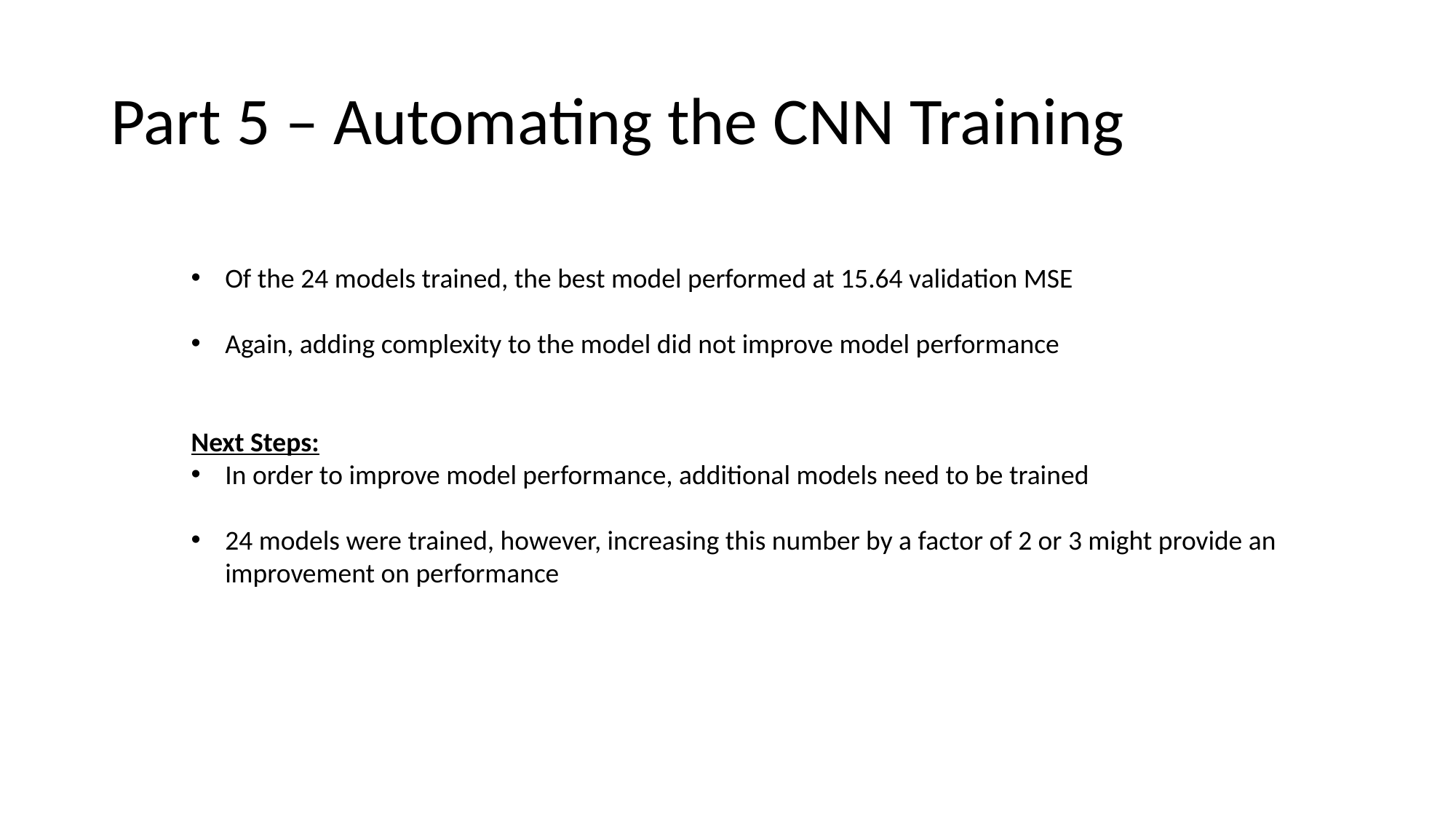

# Part 5 – Automating the CNN Training
Of the 24 models trained, the best model performed at 15.64 validation MSE

Again, adding complexity to the model did not improve model performance

Next Steps:
In order to improve model performance, additional models need to be trained

24 models were trained, however, increasing this number by a factor of 2 or 3 might provide an improvement on performance